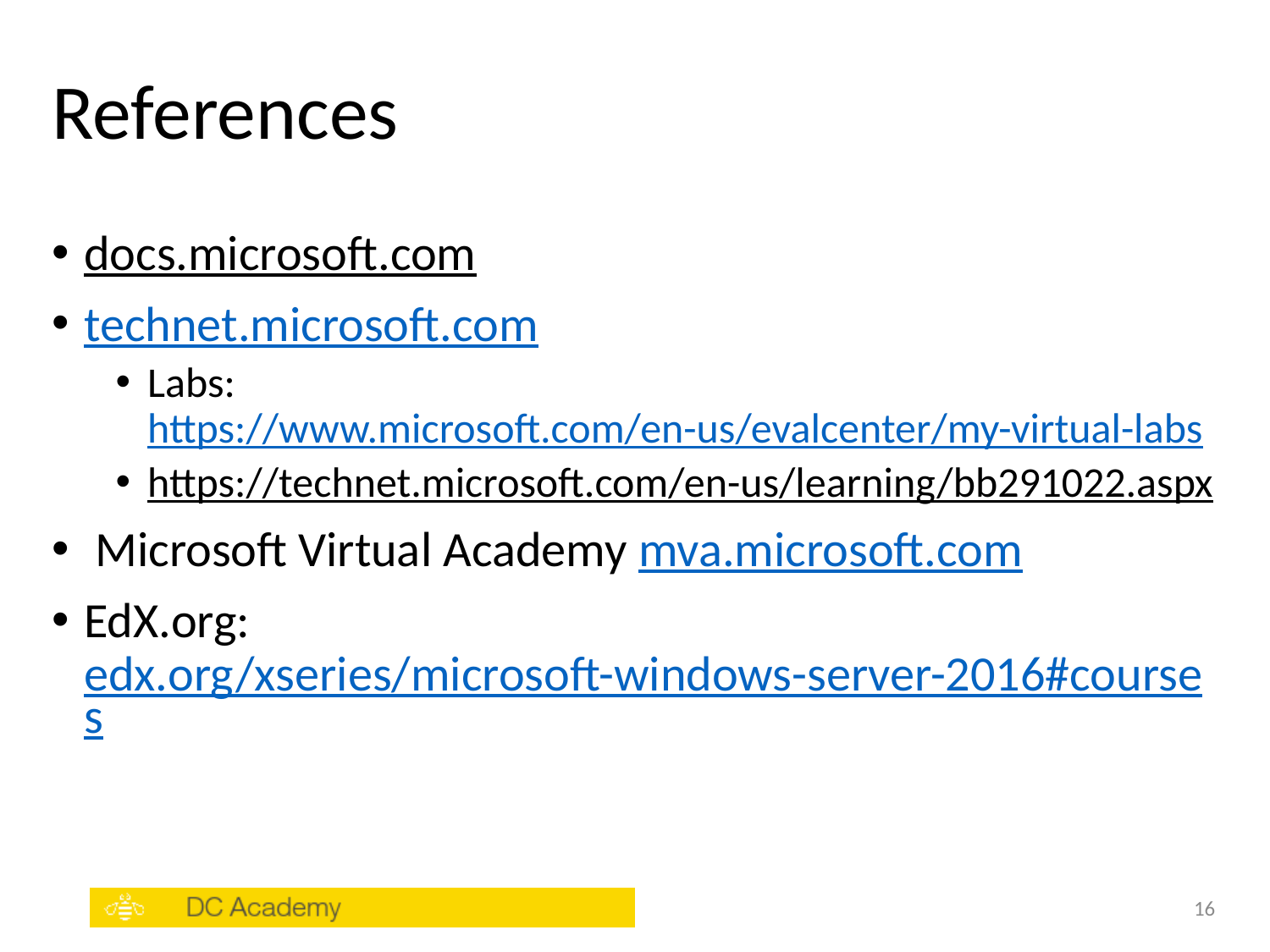

# References
docs.microsoft.com
technet.microsoft.com
Labs: https://www.microsoft.com/en-us/evalcenter/my-virtual-labs
https://technet.microsoft.com/en-us/learning/bb291022.aspx
 Microsoft Virtual Academy mva.microsoft.com
EdX.org: edx.org/xseries/microsoft-windows-server-2016#courses

16